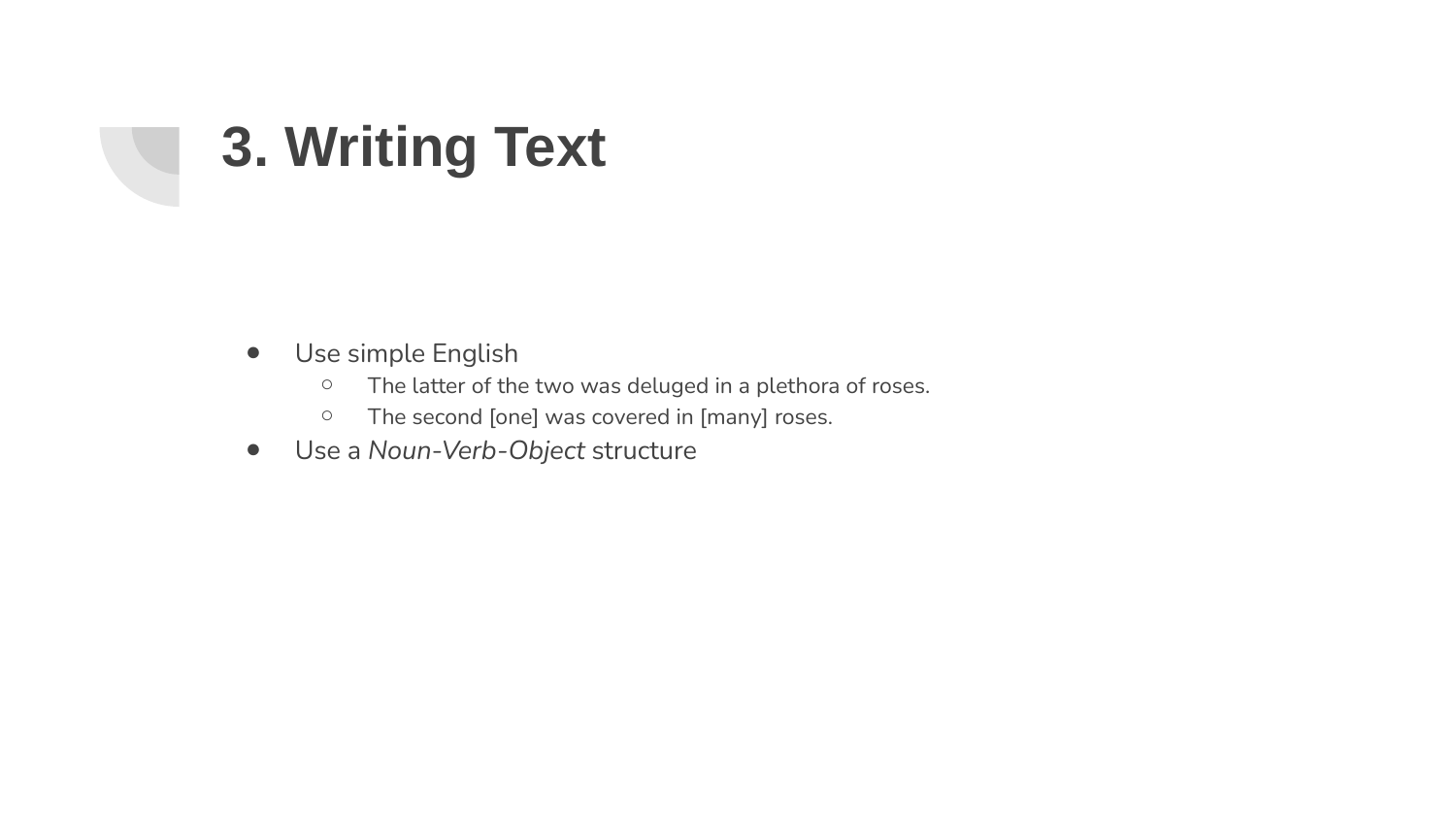

# 3. Writing Text
Use simple English
The latter of the two was deluged in a plethora of roses.
The second [one] was covered in [many] roses.
Use a Noun-Verb-Object structure